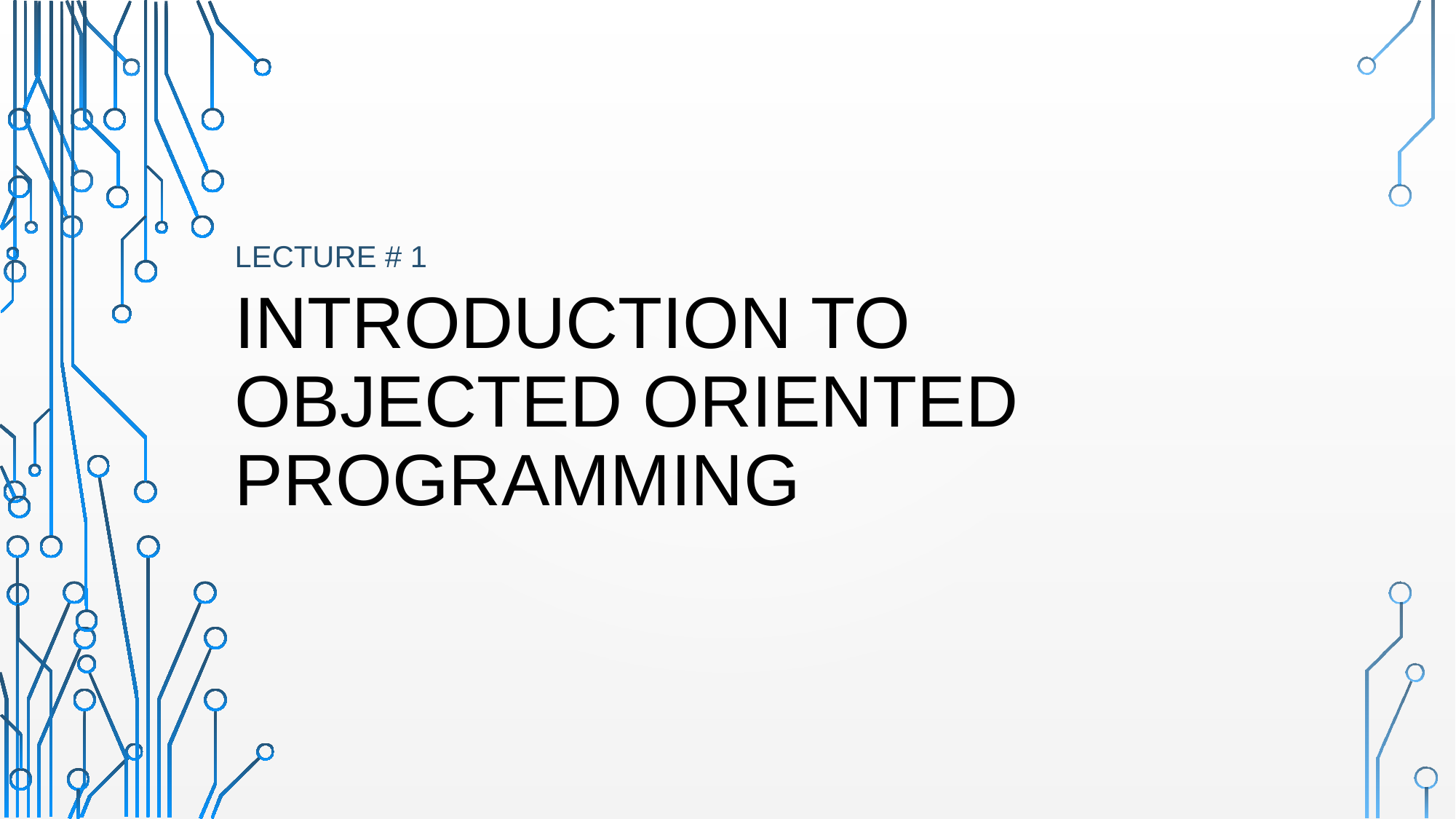

Lecture # 1
# Introduction to OBJECTED ORIENTED PROGRAMMING